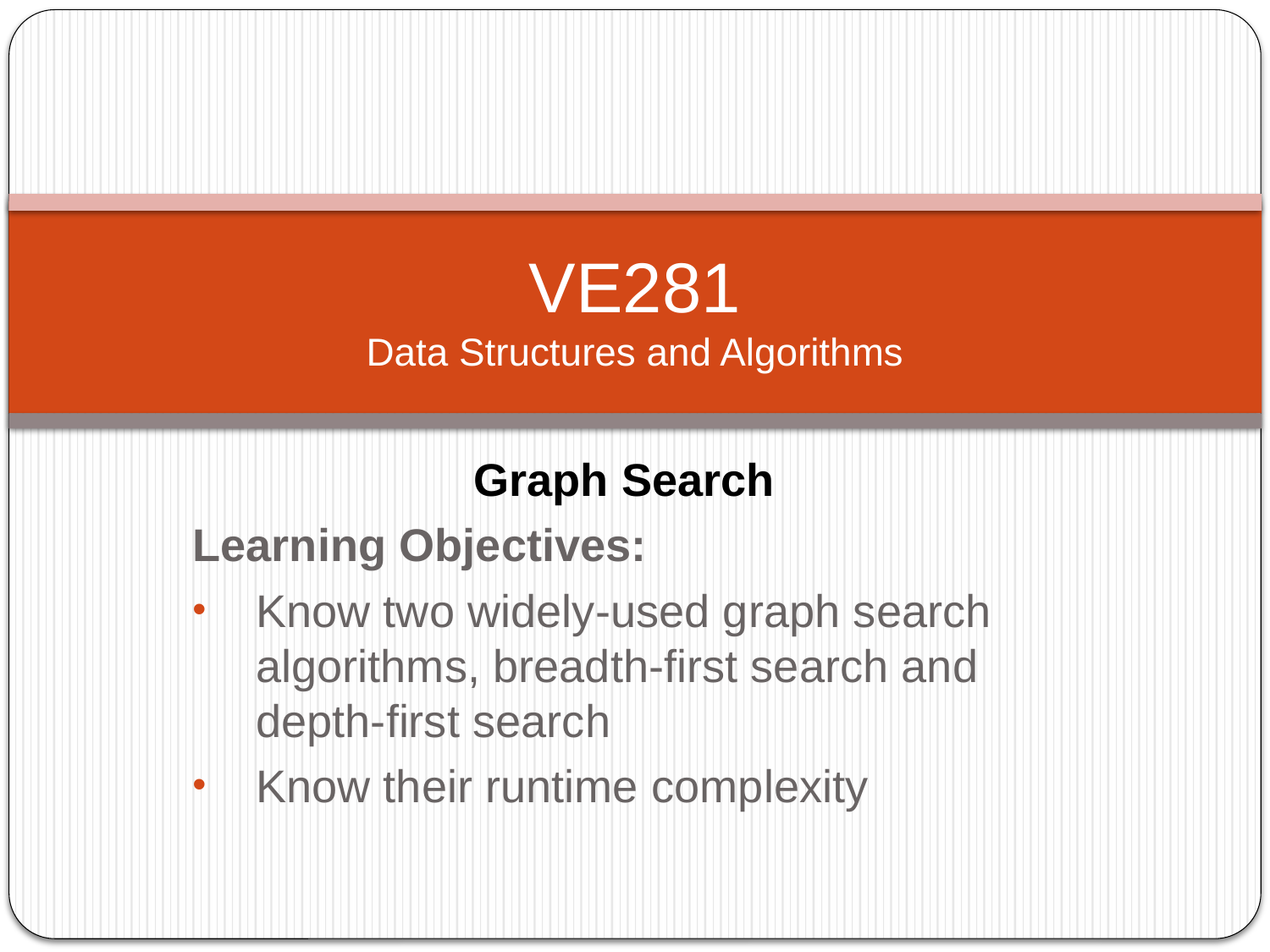

# VE281 Data Structures and Algorithms
Graph Search
Learning Objectives:
Know two widely-used graph search algorithms, breadth-first search and depth-first search
Know their runtime complexity